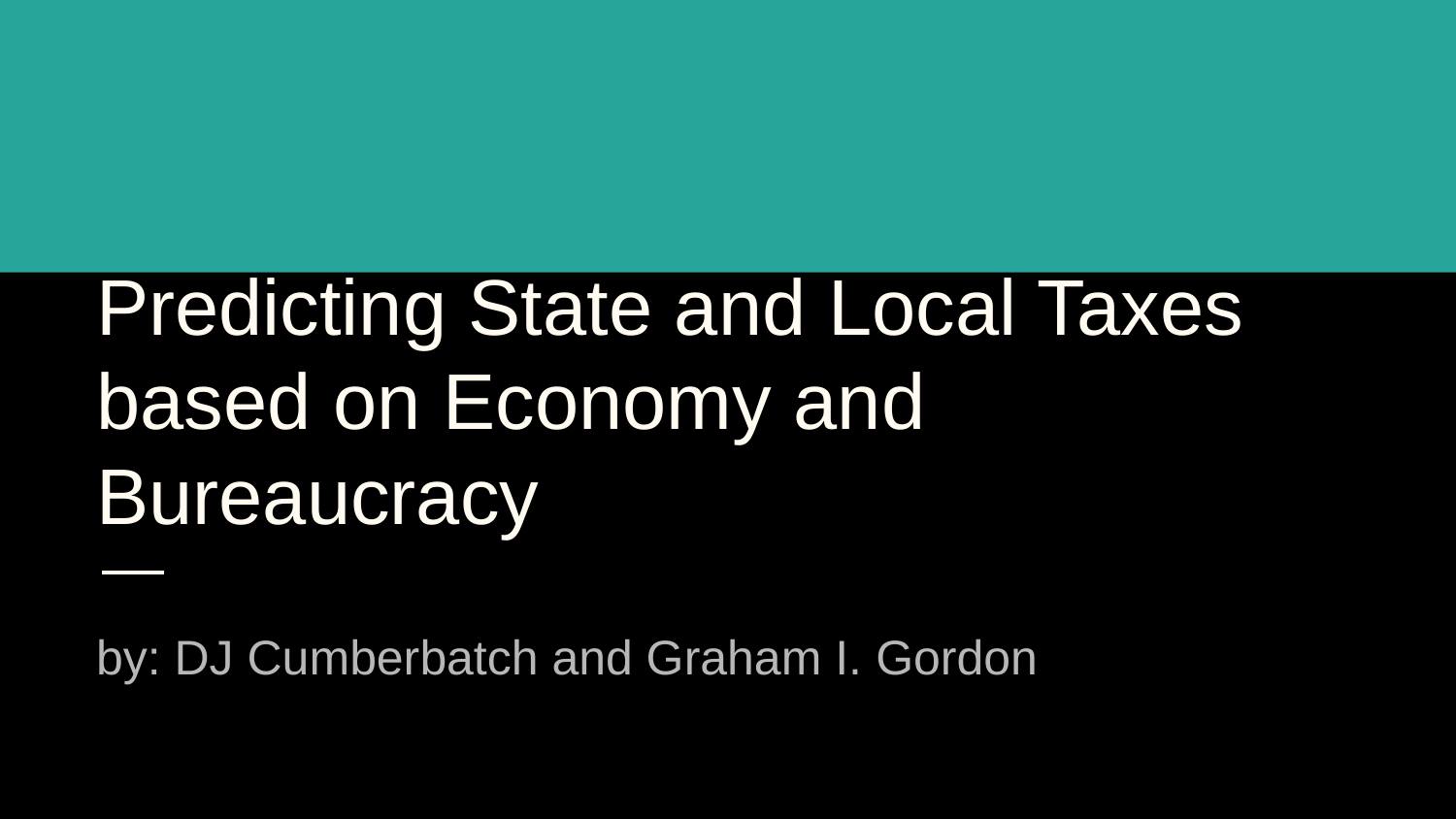

# Predicting State and Local Taxes based on Economy and Bureaucracy

by: DJ Cumberbatch and Graham I. Gordon